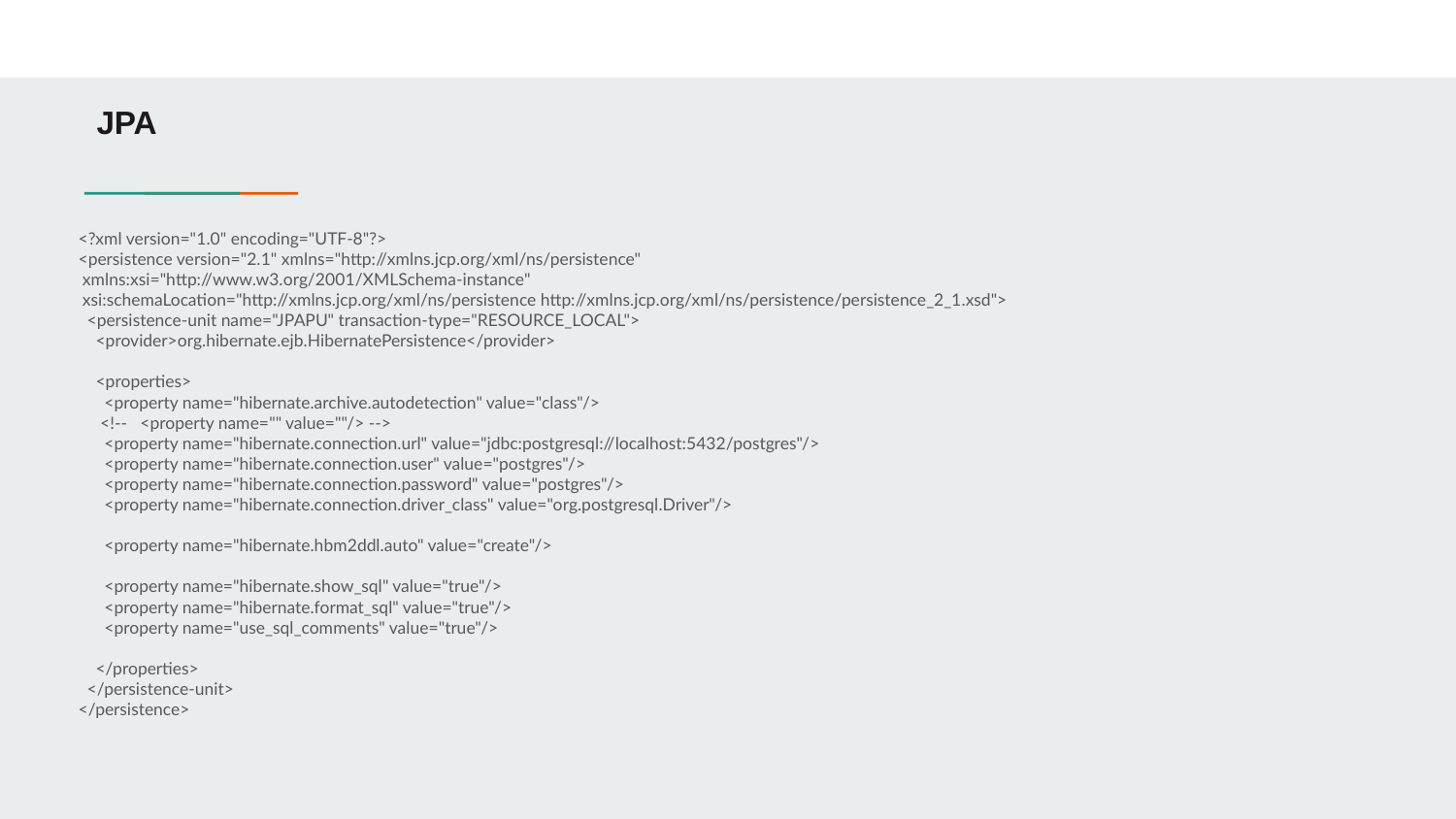

# JPA
<?xml version="1.0" encoding="UTF-8"?>
<persistence version="2.1" xmlns="http://xmlns.jcp.org/xml/ns/persistence"
 xmlns:xsi="http://www.w3.org/2001/XMLSchema-instance"
 xsi:schemaLocation="http://xmlns.jcp.org/xml/ns/persistence http://xmlns.jcp.org/xml/ns/persistence/persistence_2_1.xsd">
  <persistence-unit name="JPAPU" transaction-type="RESOURCE_LOCAL">
    <provider>org.hibernate.ejb.HibernatePersistence</provider>

    <properties>
      <property name="hibernate.archive.autodetection" value="class"/>
     <!--   <property name="" value=""/> -->
      <property name="hibernate.connection.url" value="jdbc:postgresql://localhost:5432/postgres"/>
      <property name="hibernate.connection.user" value="postgres"/>
      <property name="hibernate.connection.password" value="postgres"/>
      <property name="hibernate.connection.driver_class" value="org.postgresql.Driver"/>

      <property name="hibernate.hbm2ddl.auto" value="create"/>

      <property name="hibernate.show_sql" value="true"/>
      <property name="hibernate.format_sql" value="true"/>
      <property name="use_sql_comments" value="true"/>

    </properties>
  </persistence-unit>
</persistence>